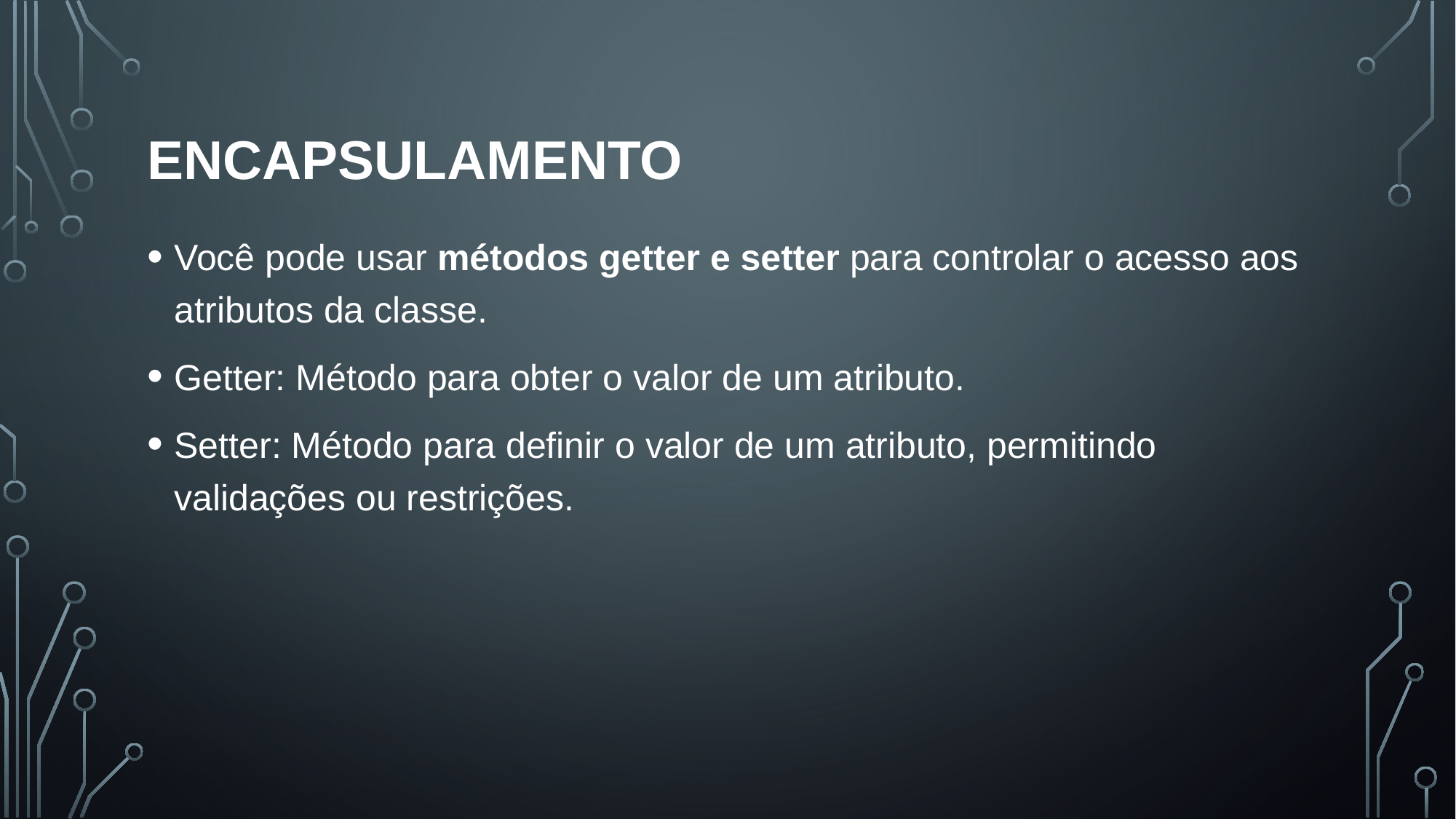

# Encapsulamento
Você pode usar métodos getter e setter para controlar o acesso aos atributos da classe.
Getter: Método para obter o valor de um atributo.
Setter: Método para definir o valor de um atributo, permitindo validações ou restrições.